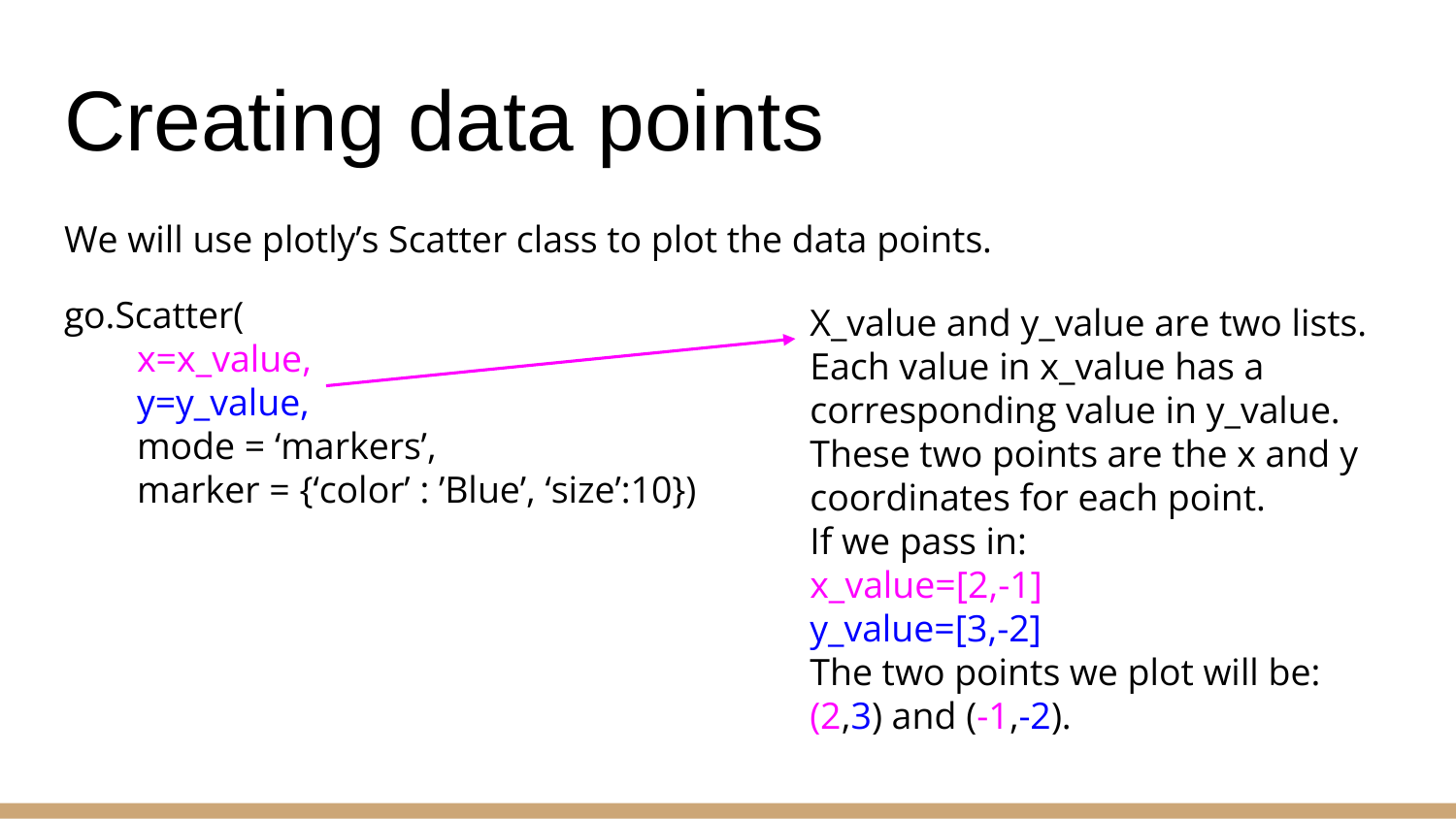

# Creating data points
We will use plotly’s Scatter class to plot the data points.
go.Scatter(
x=x_value,
y=y_value,
mode = ‘markers’,
marker = {‘color’ : ’Blue’, ‘size’:10})

X_value and y_value are two lists. Each value in x_value has a corresponding value in y_value. These two points are the x and y coordinates for each point.
If we pass in:
x_value=[2,-1]
y_value=[3,-2]
The two points we plot will be:
(2,3) and (-1,-2).